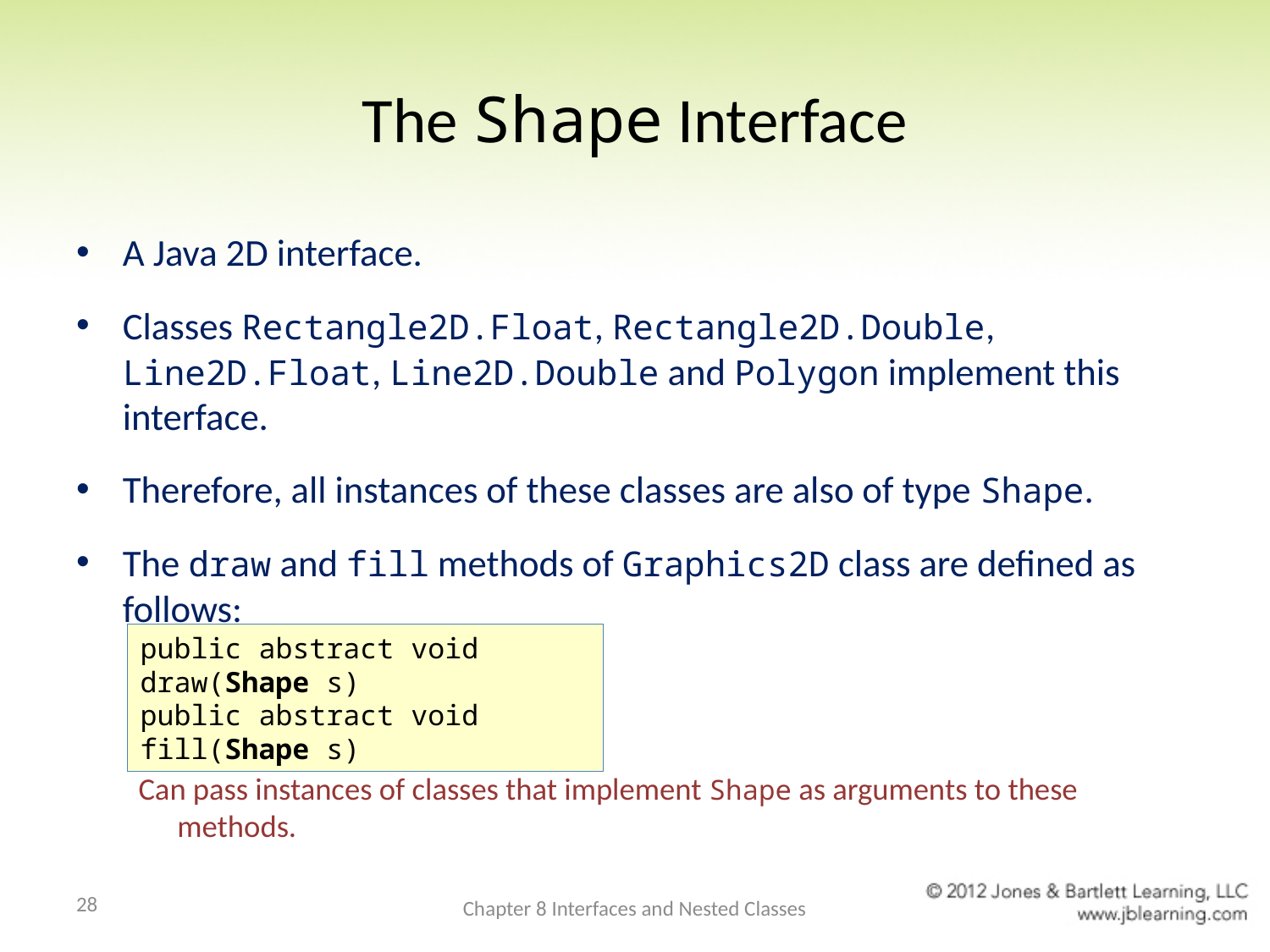

# The Shape Interface
A Java 2D interface.
Classes Rectangle2D.Float, Rectangle2D.Double, Line2D.Float, Line2D.Double and Polygon implement this interface.
Therefore, all instances of these classes are also of type Shape.
The draw and fill methods of Graphics2D class are defined as follows:

Can pass instances of classes that implement Shape as arguments to these methods.
public abstract void draw(Shape s)
public abstract void fill(Shape s)
28
Chapter 8 Interfaces and Nested Classes